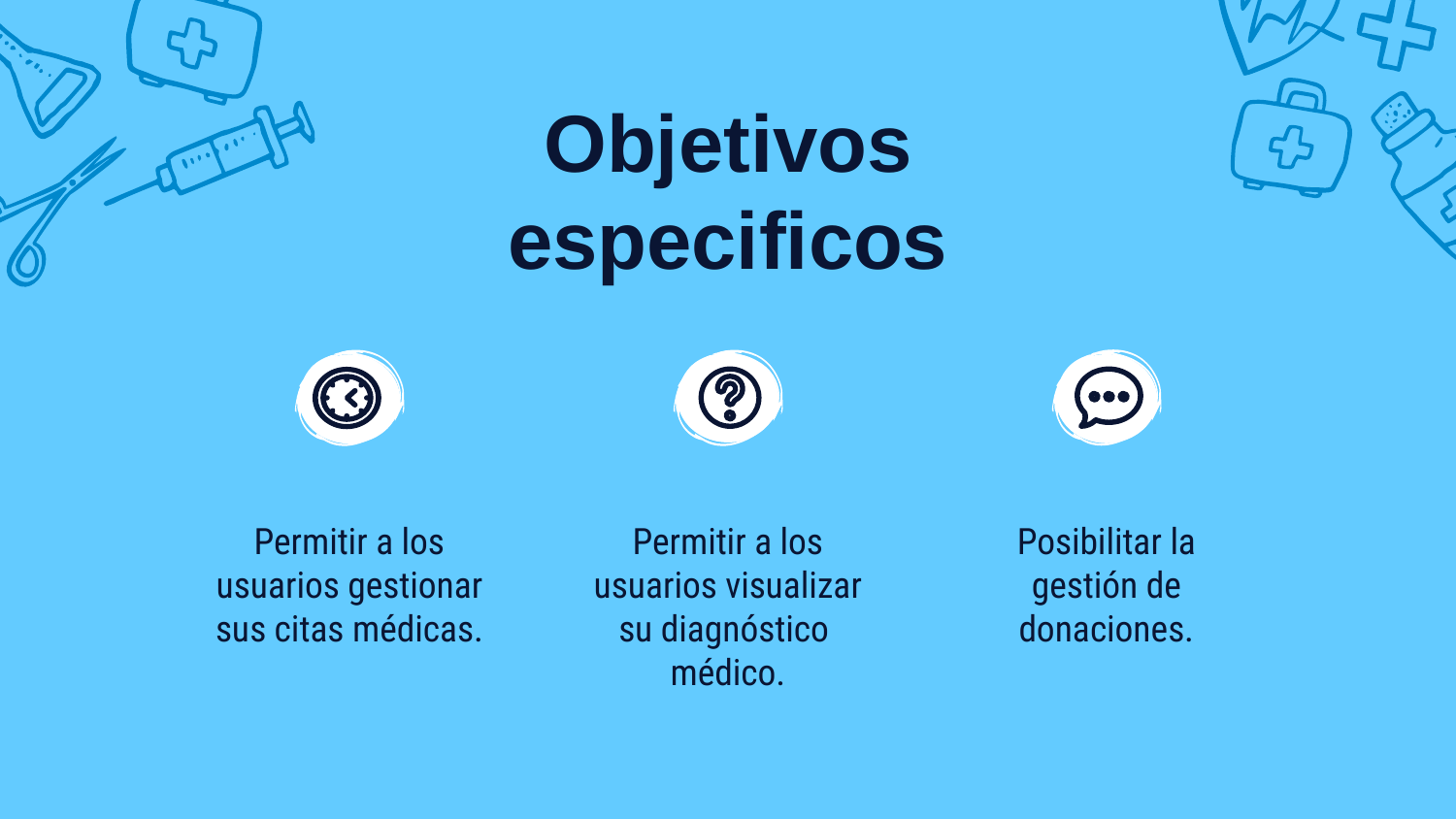

# Objetivos especificos

Permitir a los usuarios gestionar sus citas médicas.
Permitir a los usuarios visualizar su diagnóstico  médico.
Posibilitar la gestión de donaciones.